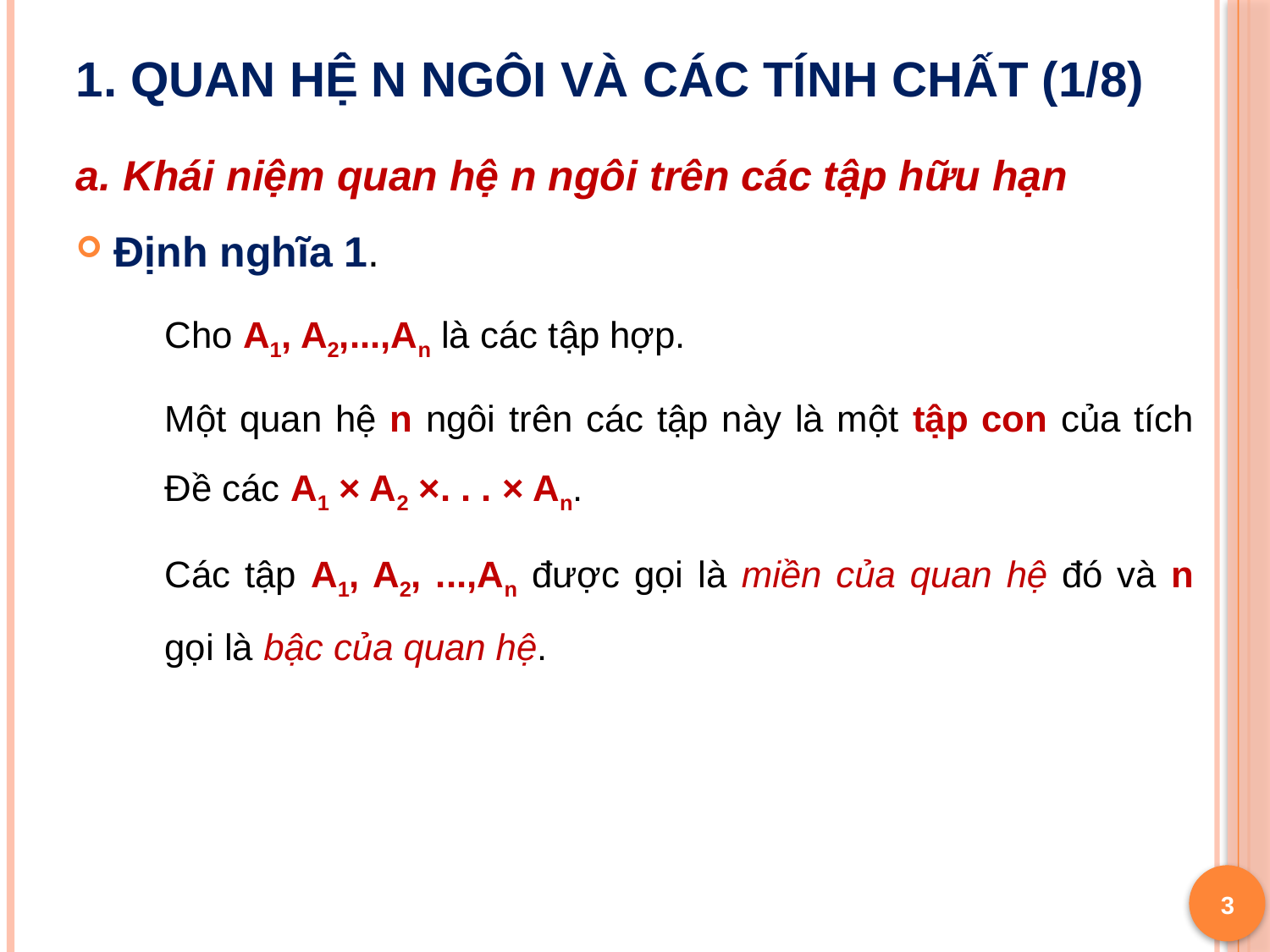

# 1. Quan hệ n ngôi và các tính chất (1/8)
a. Khái niệm quan hệ n ngôi trên các tập hữu hạn
Định nghĩa 1.
	Cho A1, A2,...,An là các tập hợp.
	Một quan hệ n ngôi trên các tập này là một tập con của tích Đề các A1 × A2 ×. . . × An.
	Các tập A1, A2, ...,An được gọi là miền của quan hệ đó và n gọi là bậc của quan hệ.
3